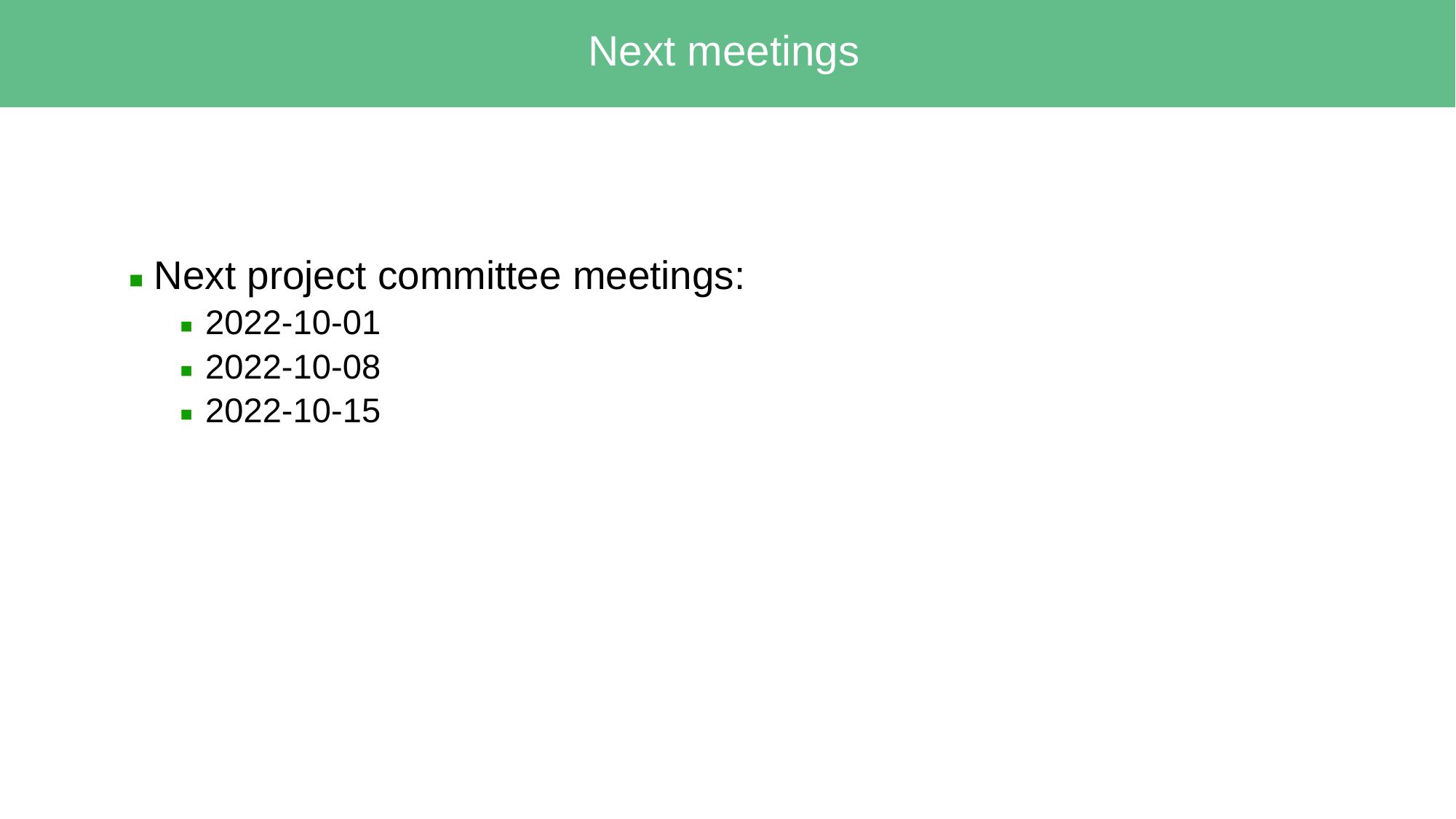

# Next meetings
Next project committee meetings:
2022-10-01
2022-10-08
2022-10-15